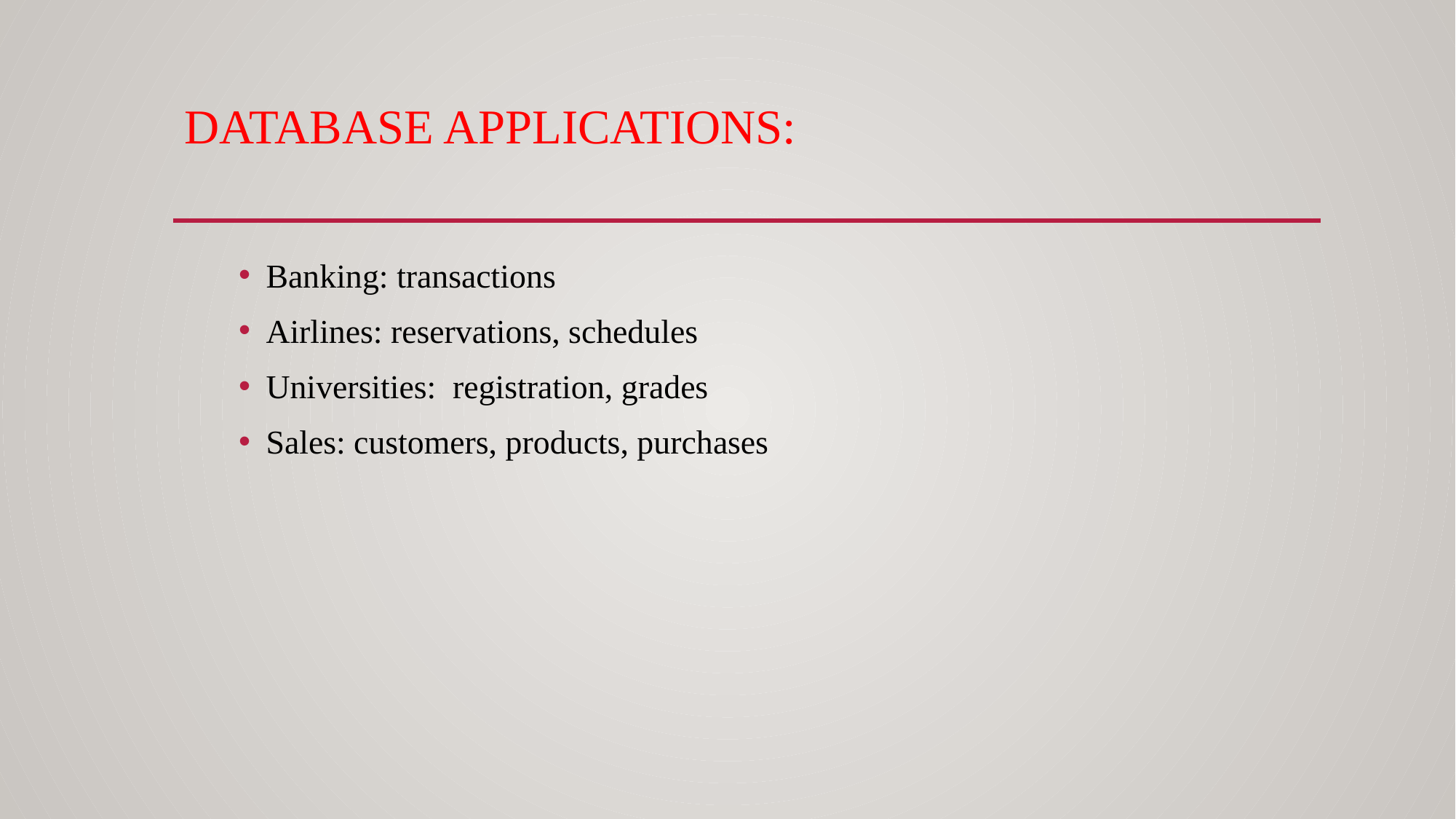

# Database Applications:
Banking: transactions
Airlines: reservations, schedules
Universities:  registration, grades
Sales: customers, products, purchases